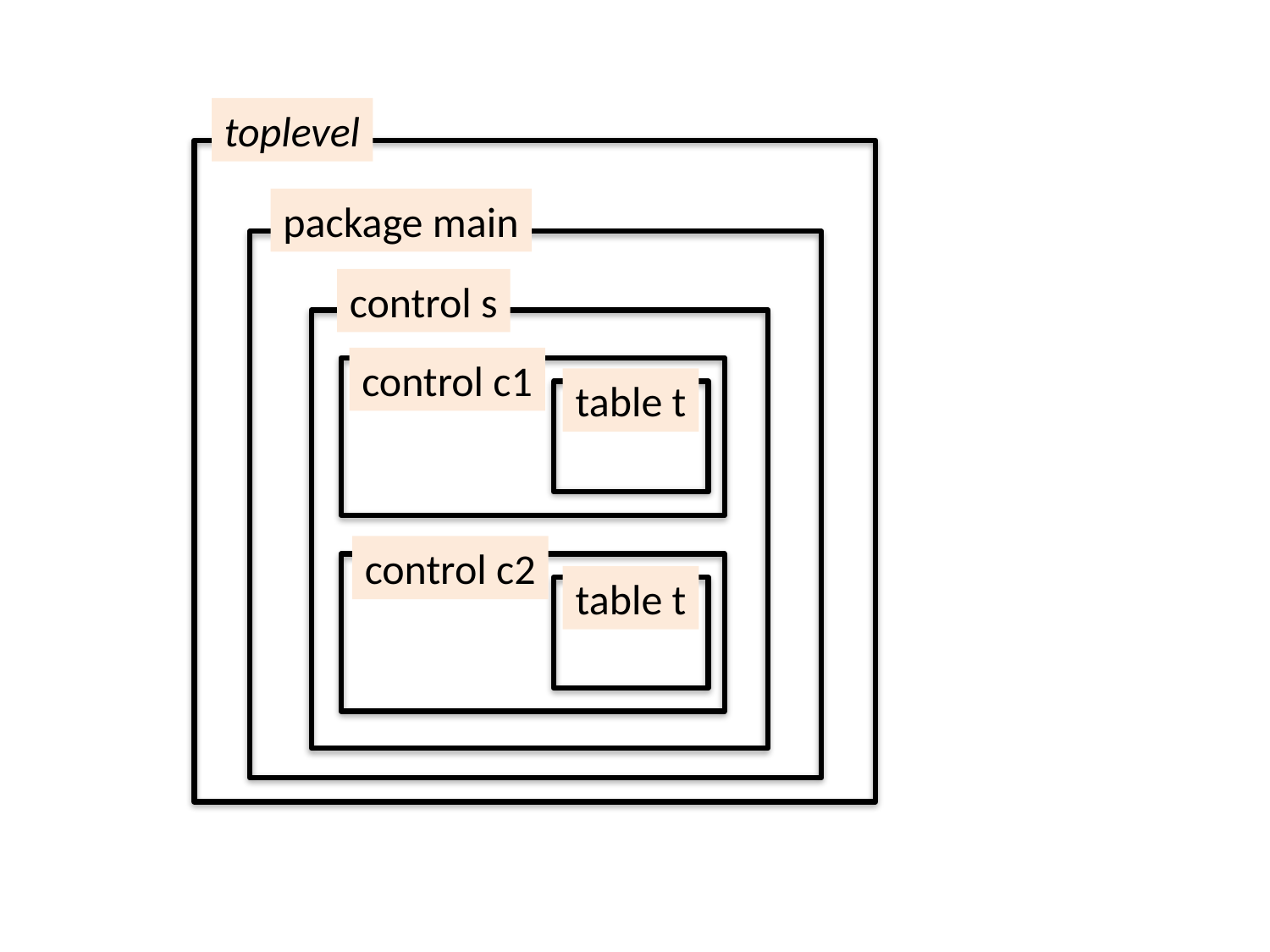

toplevel

package main

control s

control c1

table t

control c2

table t